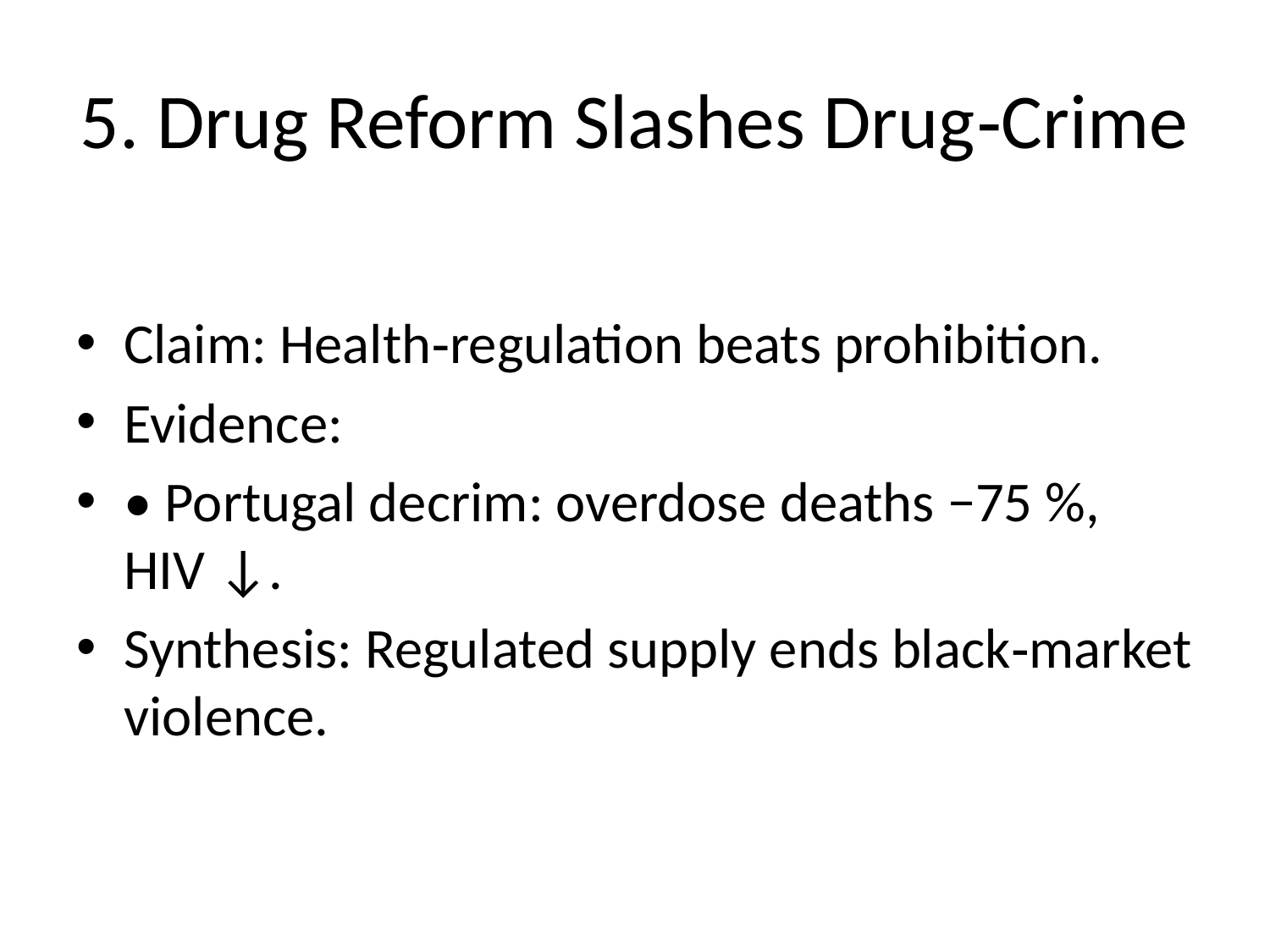

# 5. Drug Reform Slashes Drug‑Crime

Claim: Health‑regulation beats prohibition.
Evidence:
• Portugal decrim: overdose deaths −75 %, HIV ↓.
Synthesis: Regulated supply ends black‑market violence.